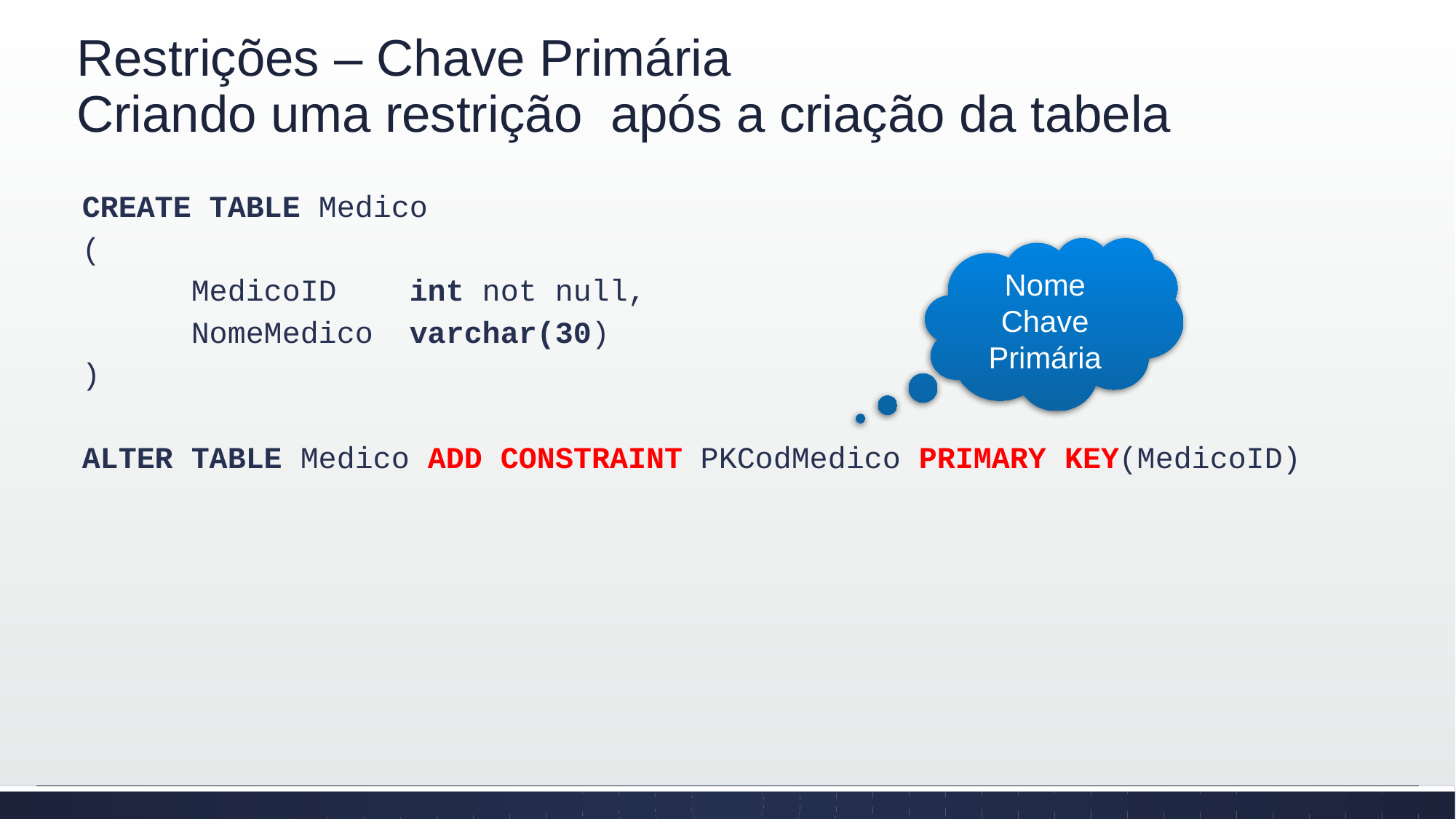

# Restrições – Chave Primária Criando uma restrição  após a criação da tabela
CREATE TABLE Medico
(
	MedicoID	int not null,
	NomeMedico	varchar(30)
)

ALTER TABLE Medico ADD CONSTRAINT PKCodMedico PRIMARY KEY(MedicoID)

Nome Chave Primária